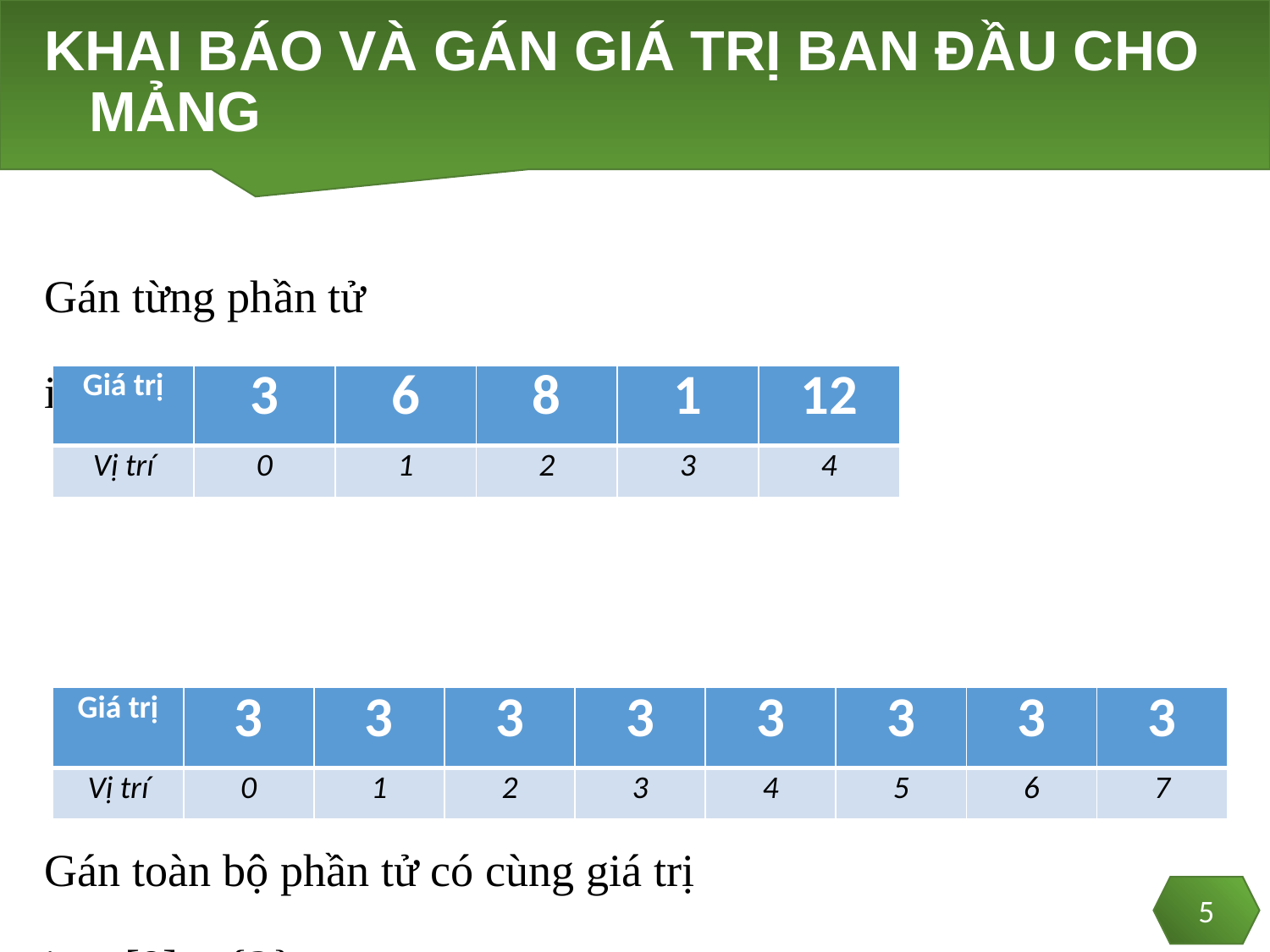

# KHAI BÁO VÀ GÁN GIÁ TRỊ BAN ĐẦU CHO MẢNG
Gán từng phần tử
int a[5] = {3, 6, 8, 1, 12};

Gán toàn bộ phần tử có cùng giá trị
int a[8] = {3};

| Giá trị | 3 | 6 | 8 | 1 | 12 |
| --- | --- | --- | --- | --- | --- |
| Vị trí | 0 | 1 | 2 | 3 | 4 |
| Giá trị | 3 | 3 | 3 | 3 | 3 | 3 | 3 | 3 |
| --- | --- | --- | --- | --- | --- | --- | --- | --- |
| Vị trí | 0 | 1 | 2 | 3 | 4 | 5 | 6 | 7 |